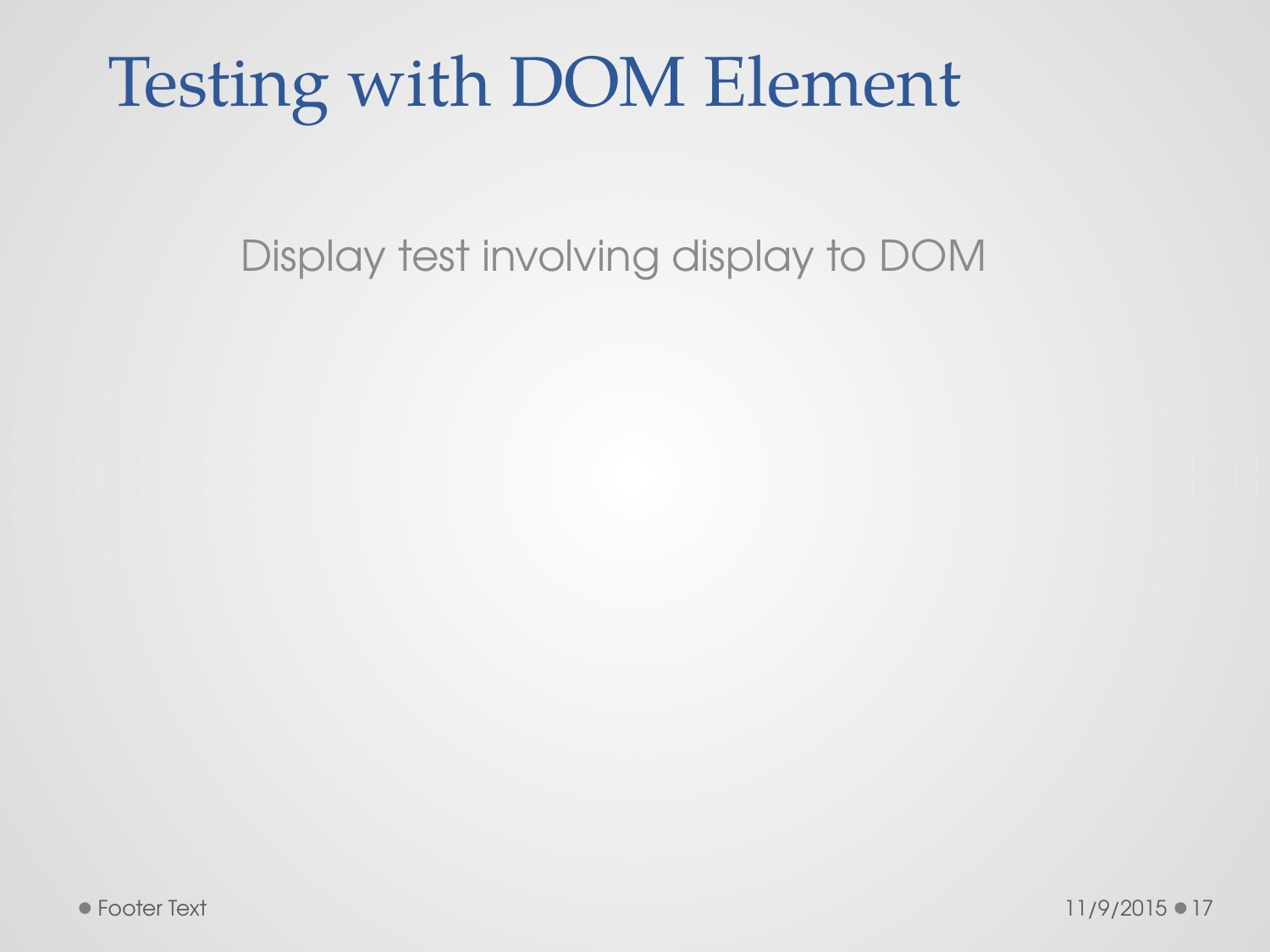

# Testing with DOM Element
Display test involving display to DOM
Footer Text
11/9/2015
17